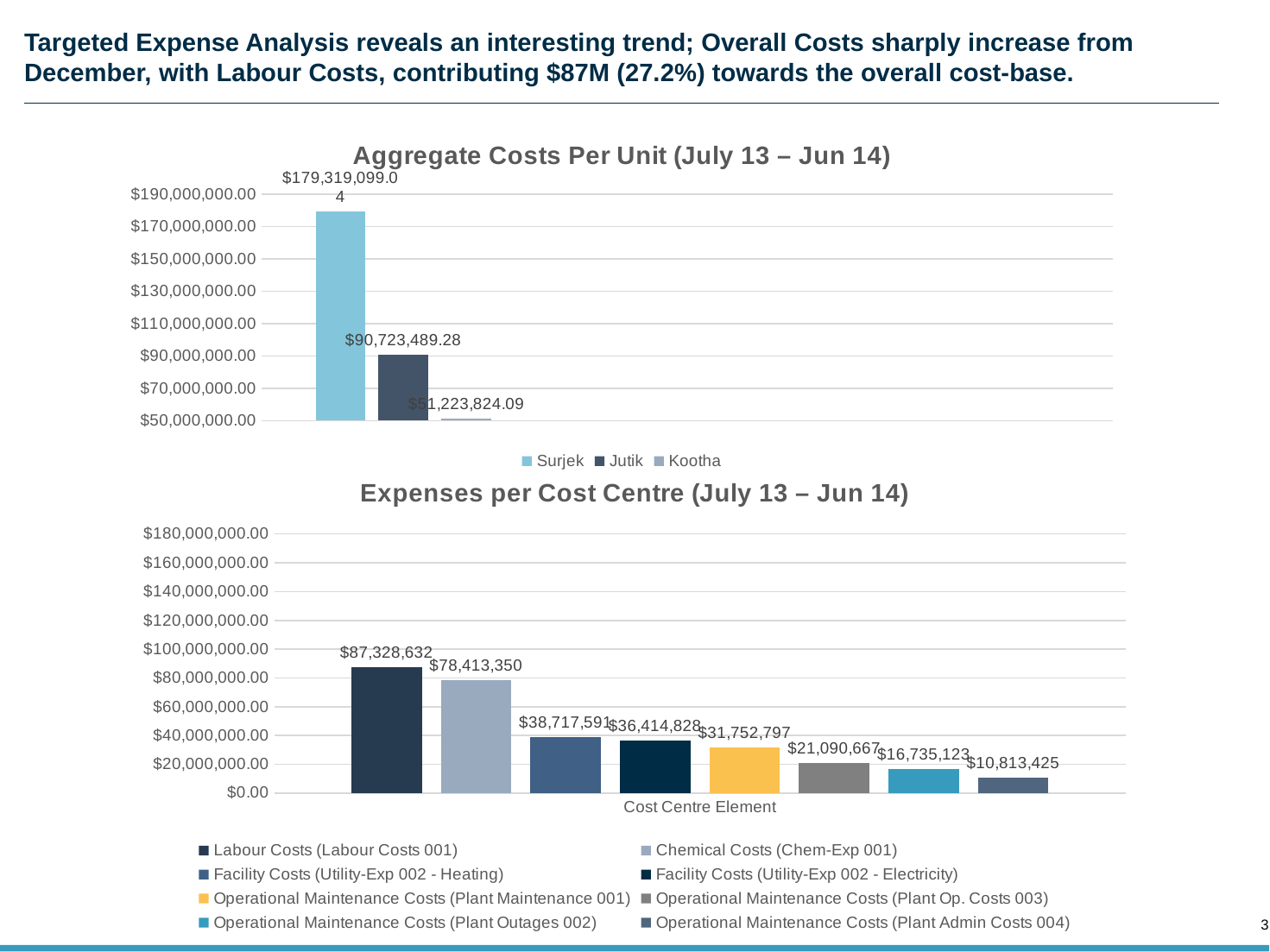

# Targeted Expense Analysis reveals an interesting trend; Overall Costs sharply increase from December, with Labour Costs, contributing $87M (27.2%) towards the overall cost-base.

[unsupported chart]

### Chart: Expenses per Cost Centre (July 13 – Jun 14)

| Category |  |  |  |  |  |  |  |  |
|---|---|---|---|---|---|---|---|---|
| Cost Centre Element | 87328631.5708125 | 78413350.25766492 | 38717591.397570275 | 36414827.69037262 | 31752797.278513506 | 21090666.556378298 | 16735122.996921198 | 10813424.6638656 |